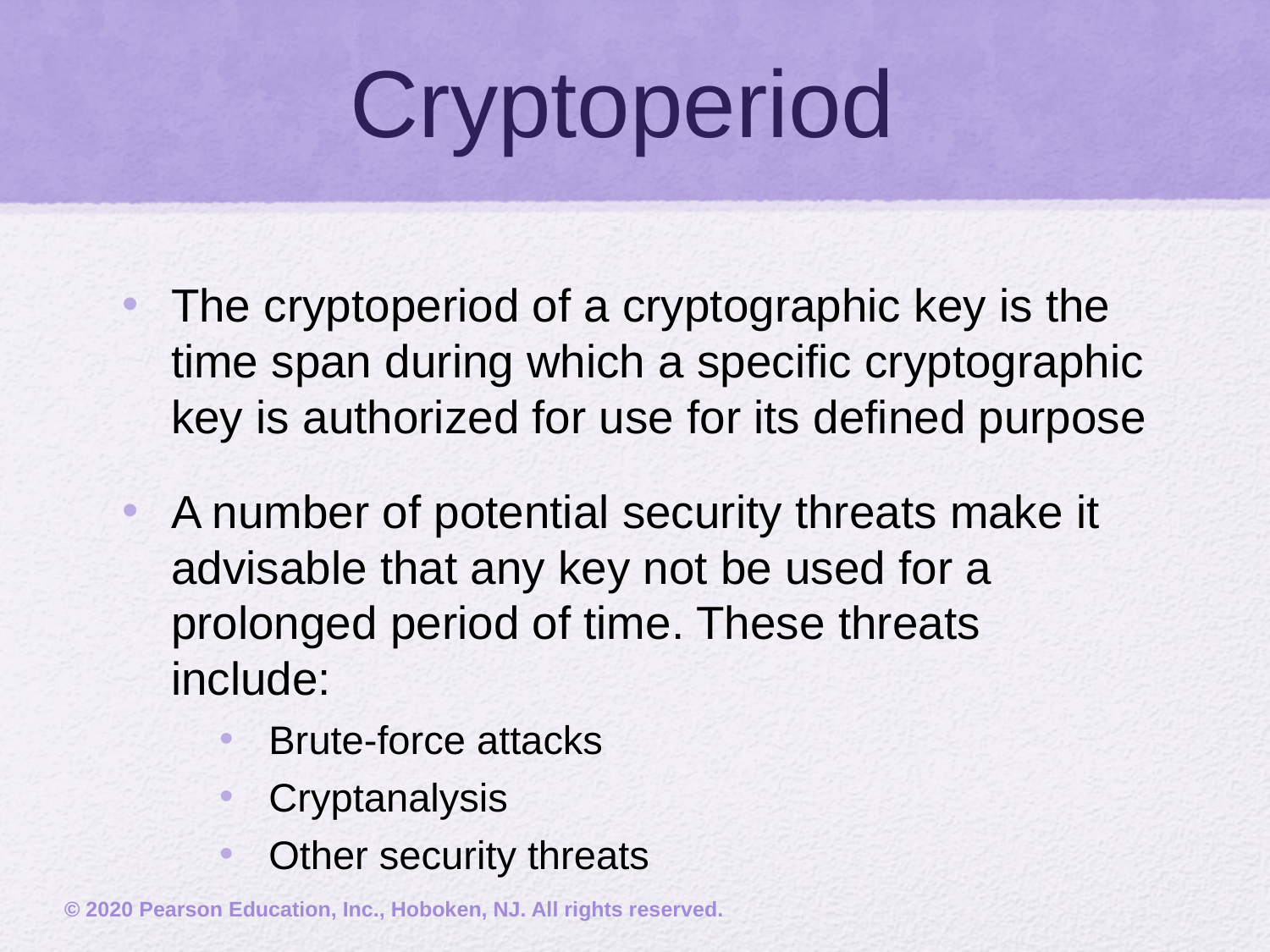

# Cryptoperiod
The cryptoperiod of a cryptographic key is the time span during which a specific cryptographic key is authorized for use for its defined purpose
A number of potential security threats make it advisable that any key not be used for a prolonged period of time. These threats include:
Brute-force attacks
Cryptanalysis
Other security threats

© 2020 Pearson Education, Inc., Hoboken, NJ. All rights reserved.